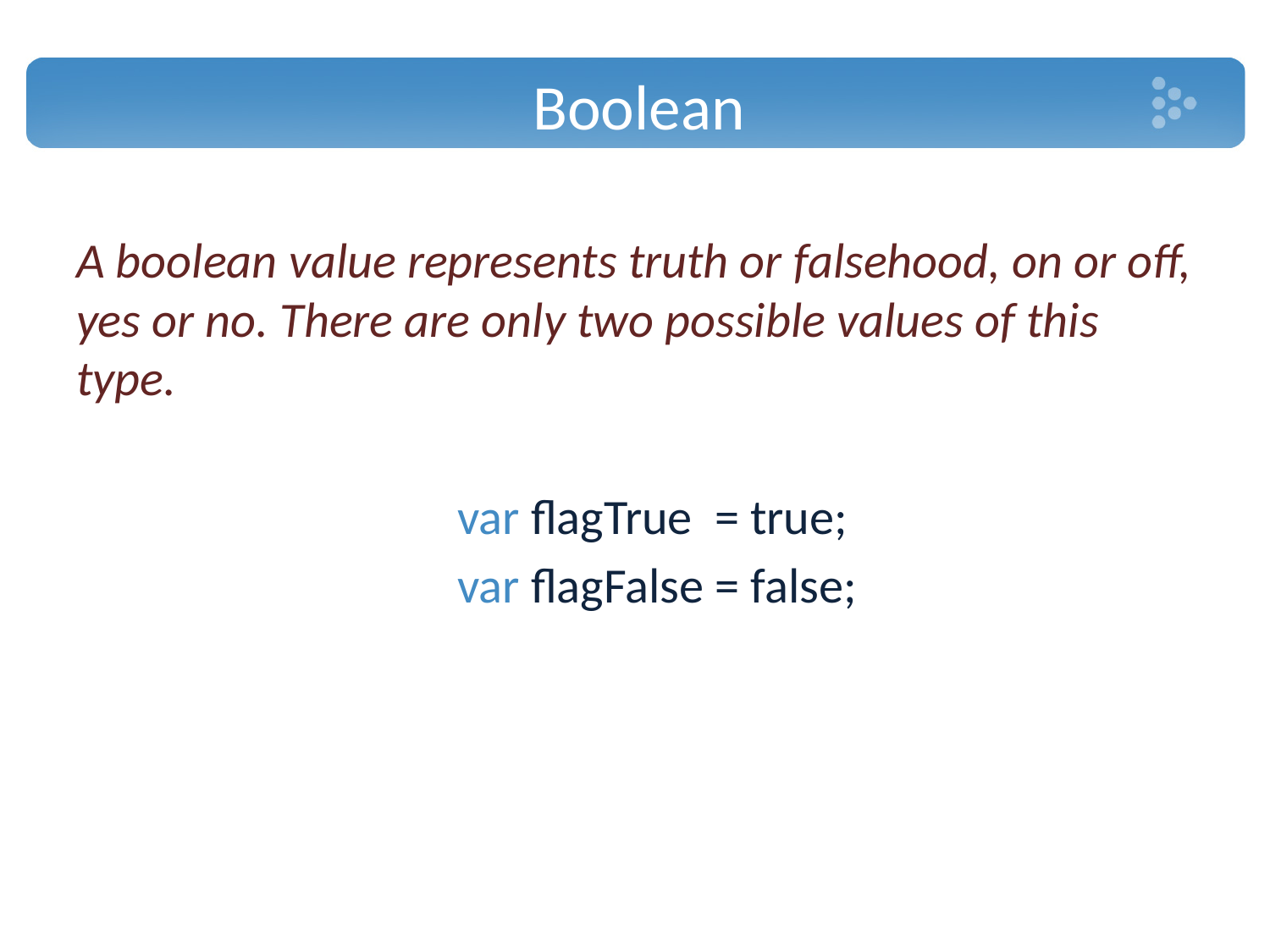

# Boolean
A boolean value represents truth or falsehood, on or off, yes or no. There are only two possible values of this type.

			var flagTrue  = true;
			var flagFalse = false;